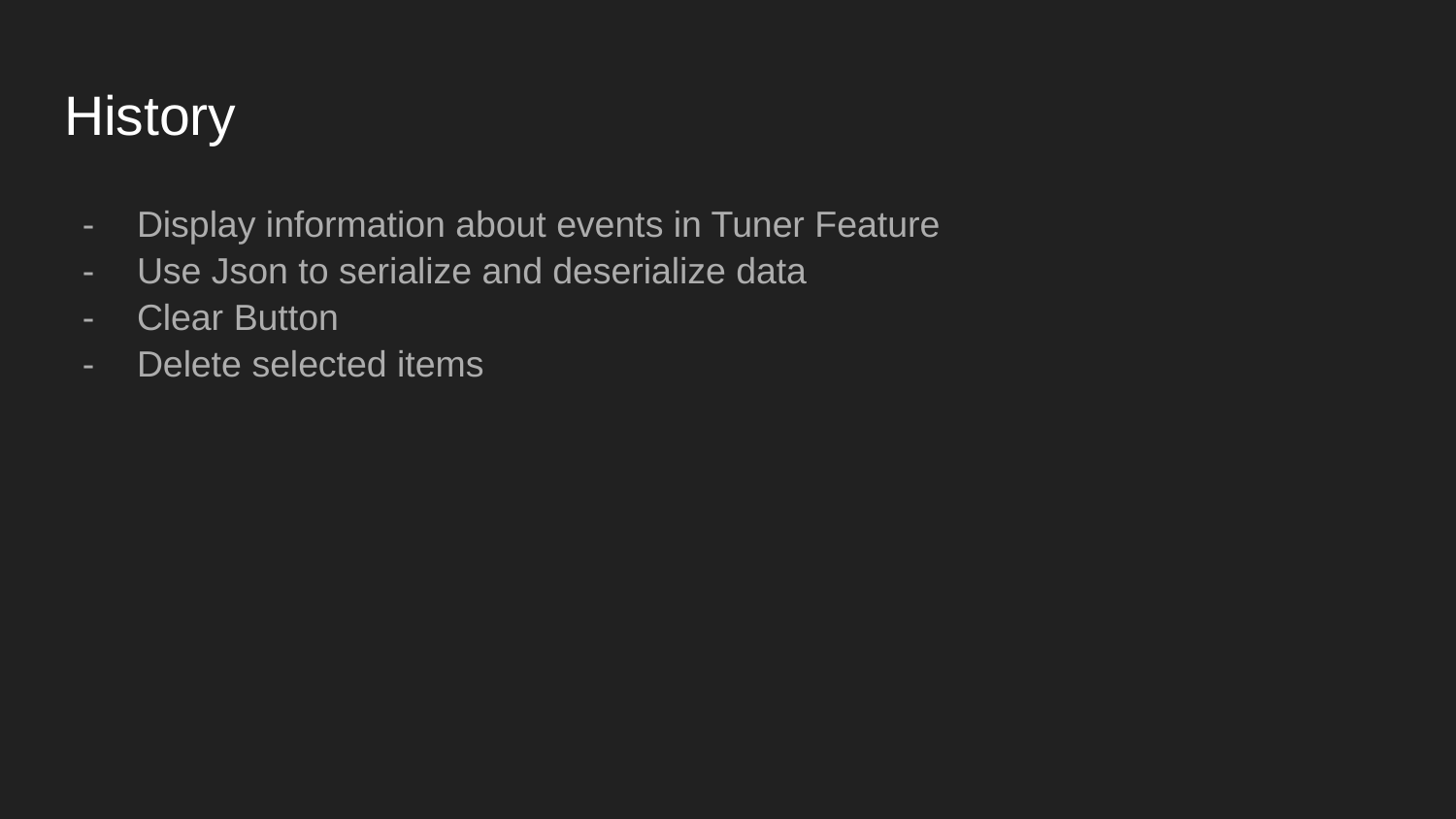

# History
Display information about events in Tuner Feature
Use Json to serialize and deserialize data
Clear Button
Delete selected items